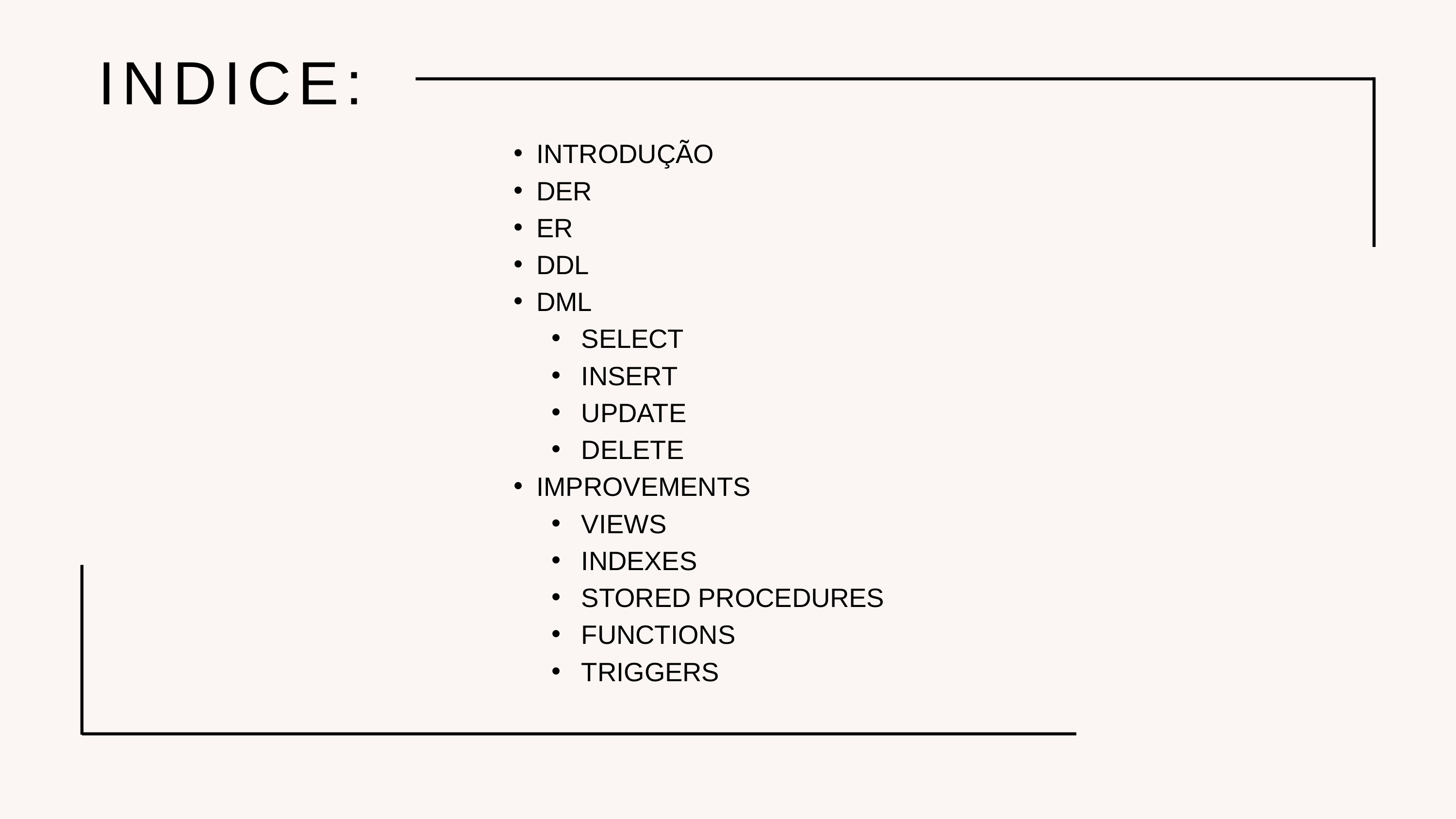

INDICE:

INTRODUÇÃO
DER
ER
DDL
DML
SELECT
INSERT
UPDATE
DELETE
IMPROVEMENTS
VIEWS
INDEXES
STORED PROCEDURES
FUNCTIONS
TRIGGERS